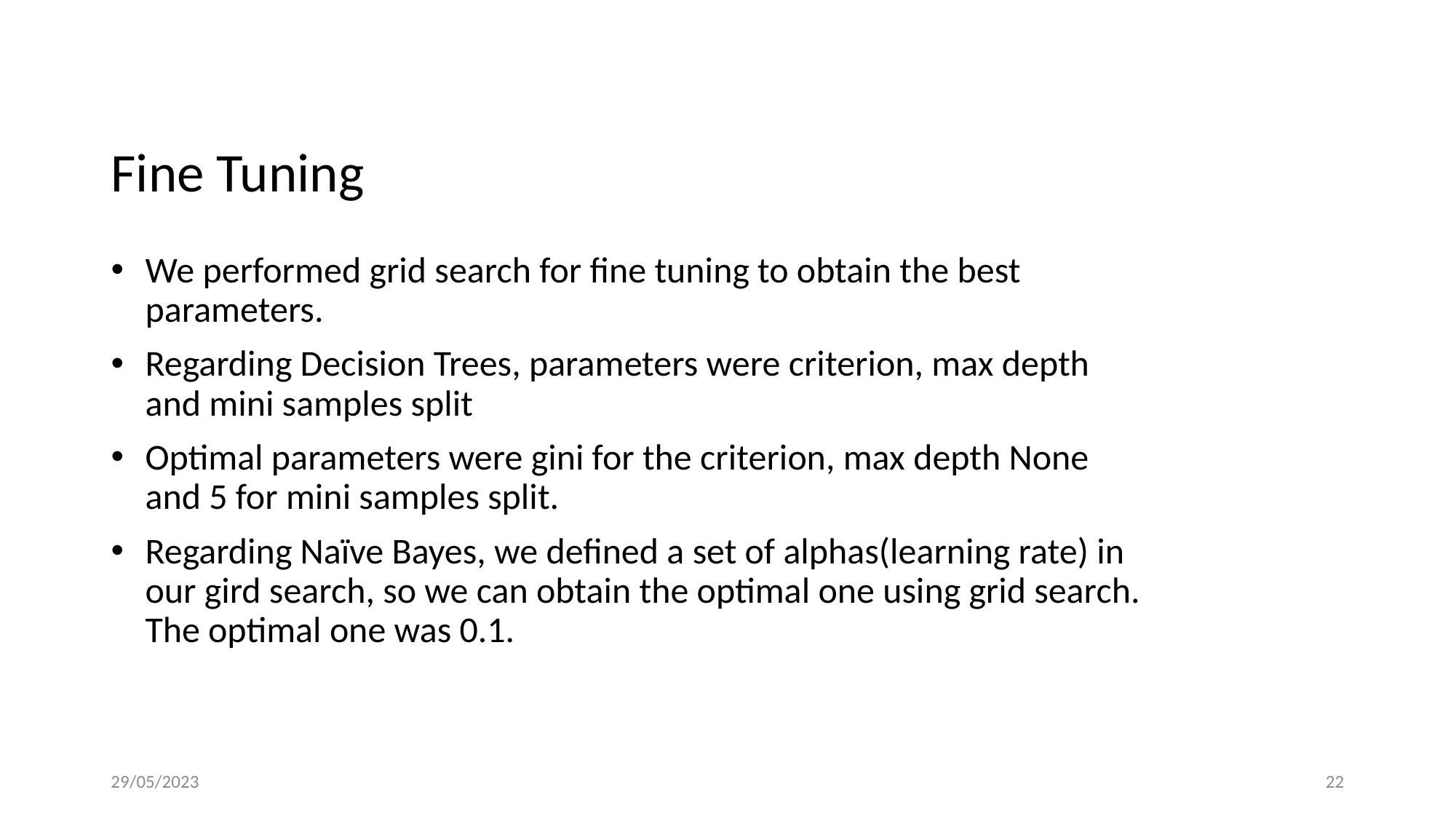

# Fine Tuning
We performed grid search for fine tuning to obtain the best parameters.
Regarding Decision Trees, parameters were criterion, max depth and mini samples split
Optimal parameters were gini for the criterion, max depth None and 5 for mini samples split.
Regarding Naïve Bayes, we defined a set of alphas(learning rate) in our gird search, so we can obtain the optimal one using grid search. The optimal one was 0.1.
29/05/2023
22